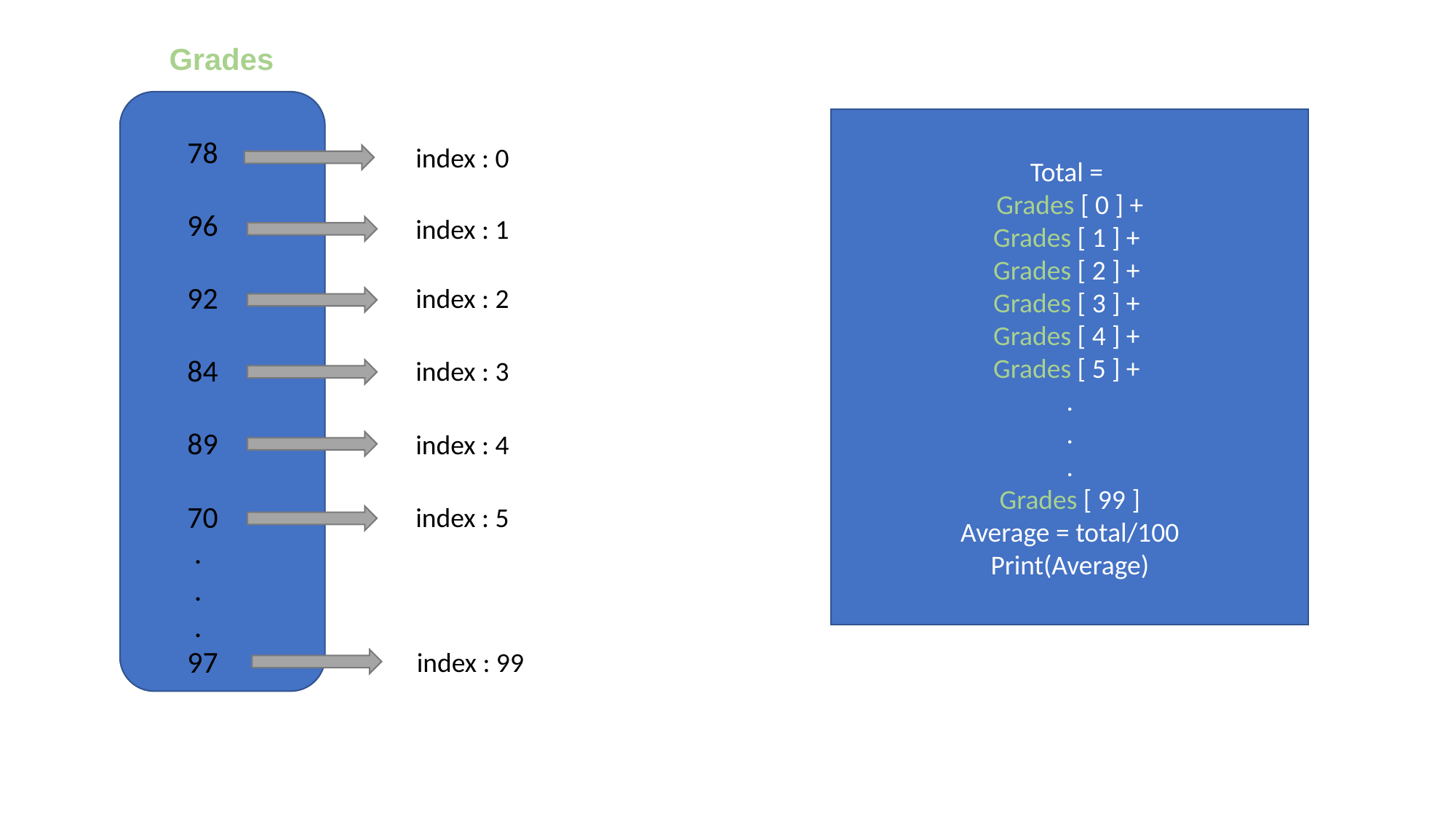

Grades

Total =
Grades [ 0 ] +
Grades [ 1 ] +
Grades [ 2 ] +
Grades [ 3 ] +
Grades [ 4 ] +
Grades [ 5 ] +
.
.
.
Grades [ 99 ]
Average = total/100
Print(Average)
78

96

92

84

89

70
 .
 .
 .
97
index : 0

index : 1

index : 2

index : 3

index : 4

index : 5

index : 99